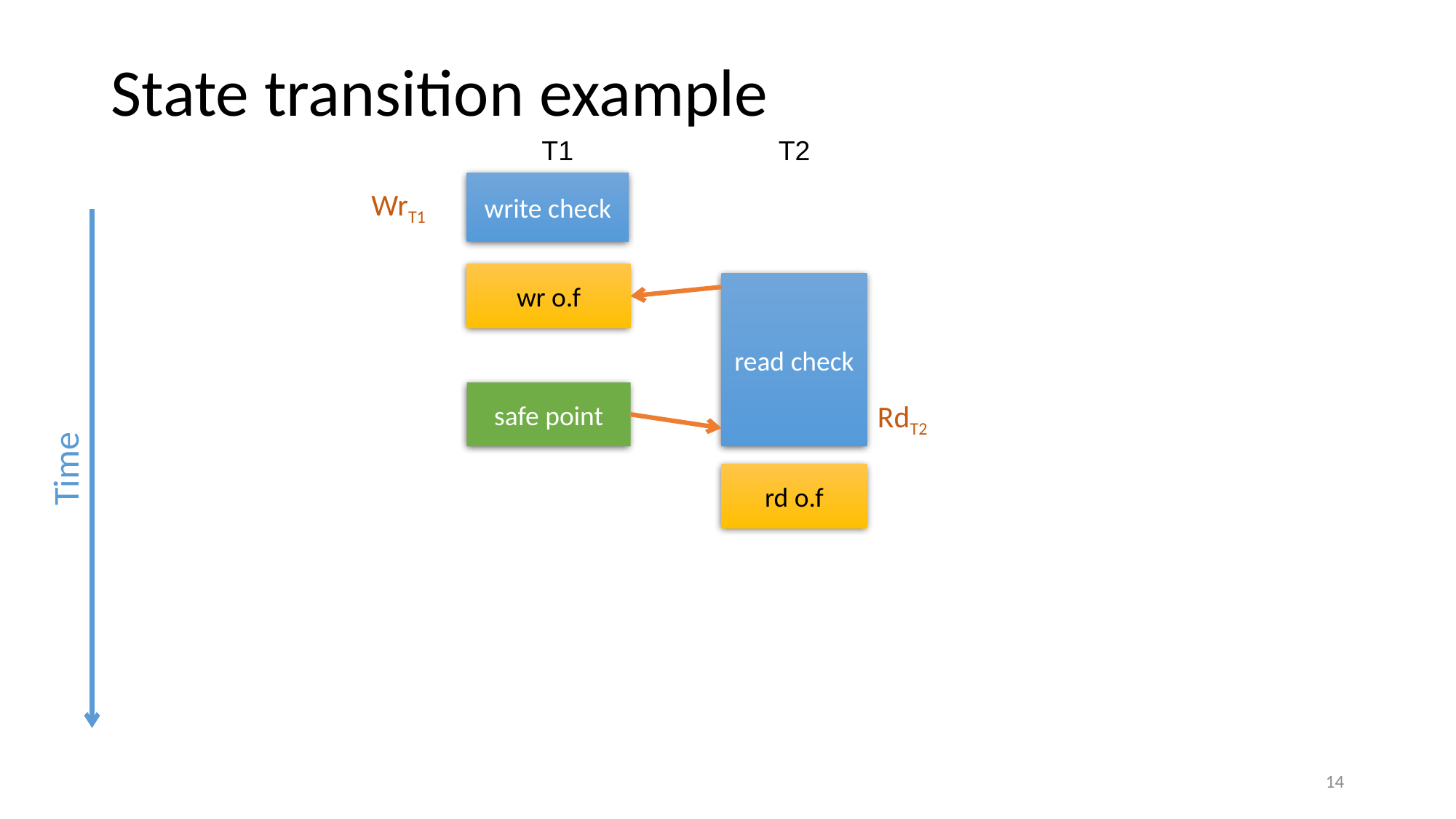

# State transition example
T1
T2
write check
WrT1
wr o.f
read check
safe point
RdT2
Time
rd o.f
14